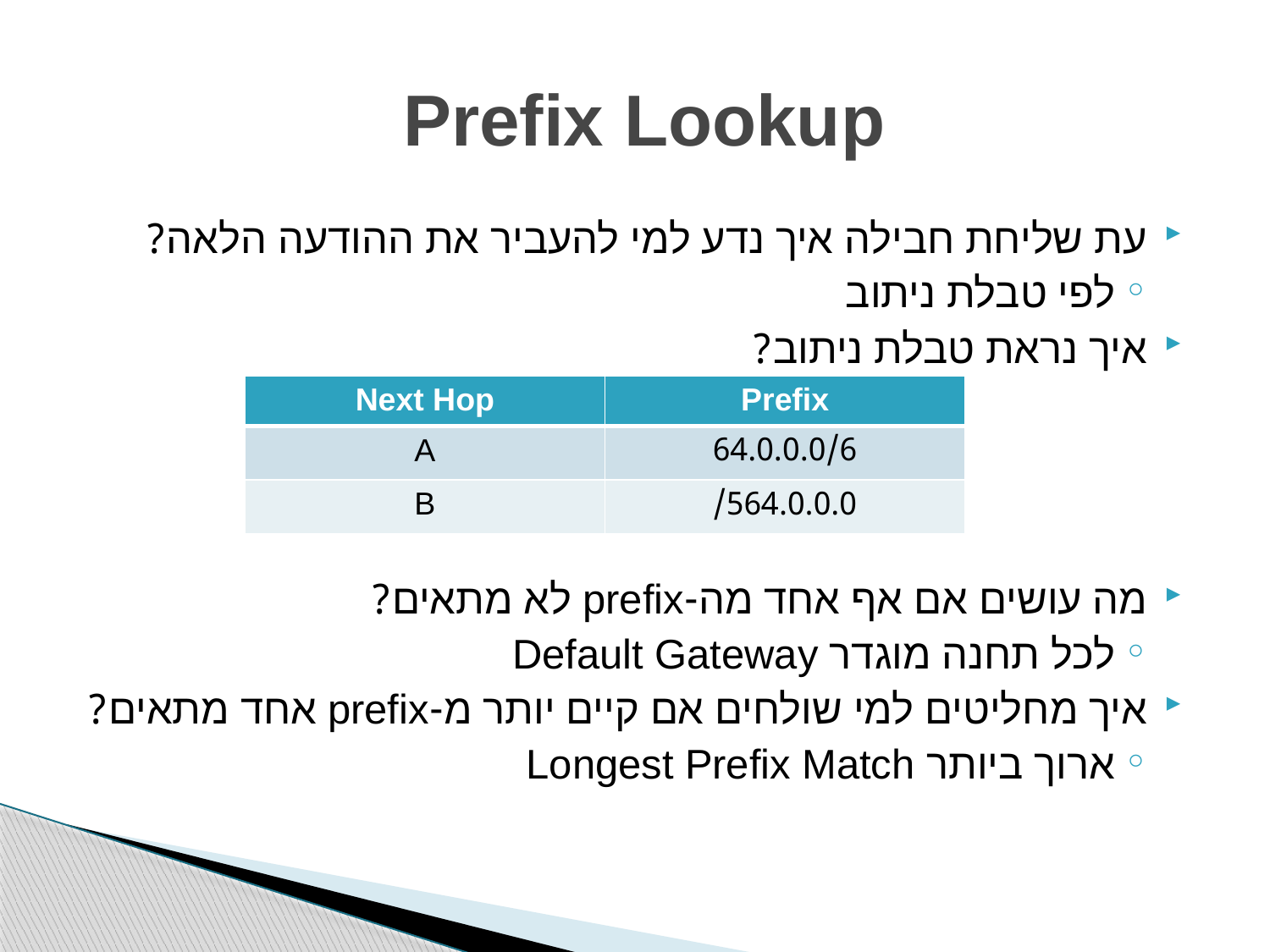

# Prefix Lookup
עת שליחת חבילה איך נדע למי להעביר את ההודעה הלאה?
לפי טבלת ניתוב
איך נראת טבלת ניתוב?

מה עושים אם אף אחד מה-prefix לא מתאים?
לכל תחנה מוגדר Default Gateway
איך מחליטים למי שולחים אם קיים יותר מ-prefix אחד מתאים?
ארוך ביותר Longest Prefix Match

| Next Hop | Prefix |
| --- | --- |
| A | 64.0.0.0/6 |
| B | 564.0.0.0/ |